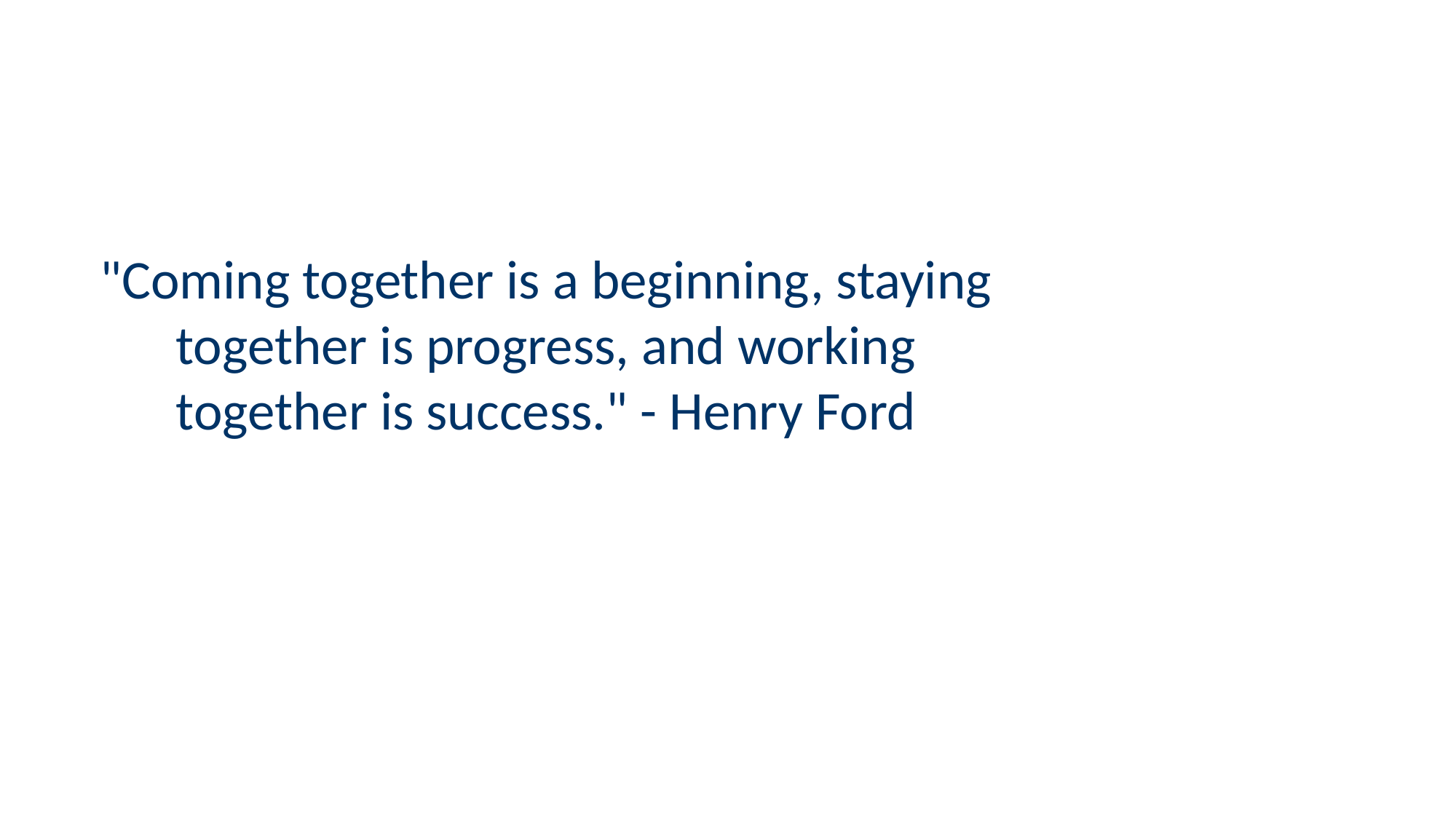

# "Coming together is a beginning, staying together is progress, and working together is success." - Henry Ford